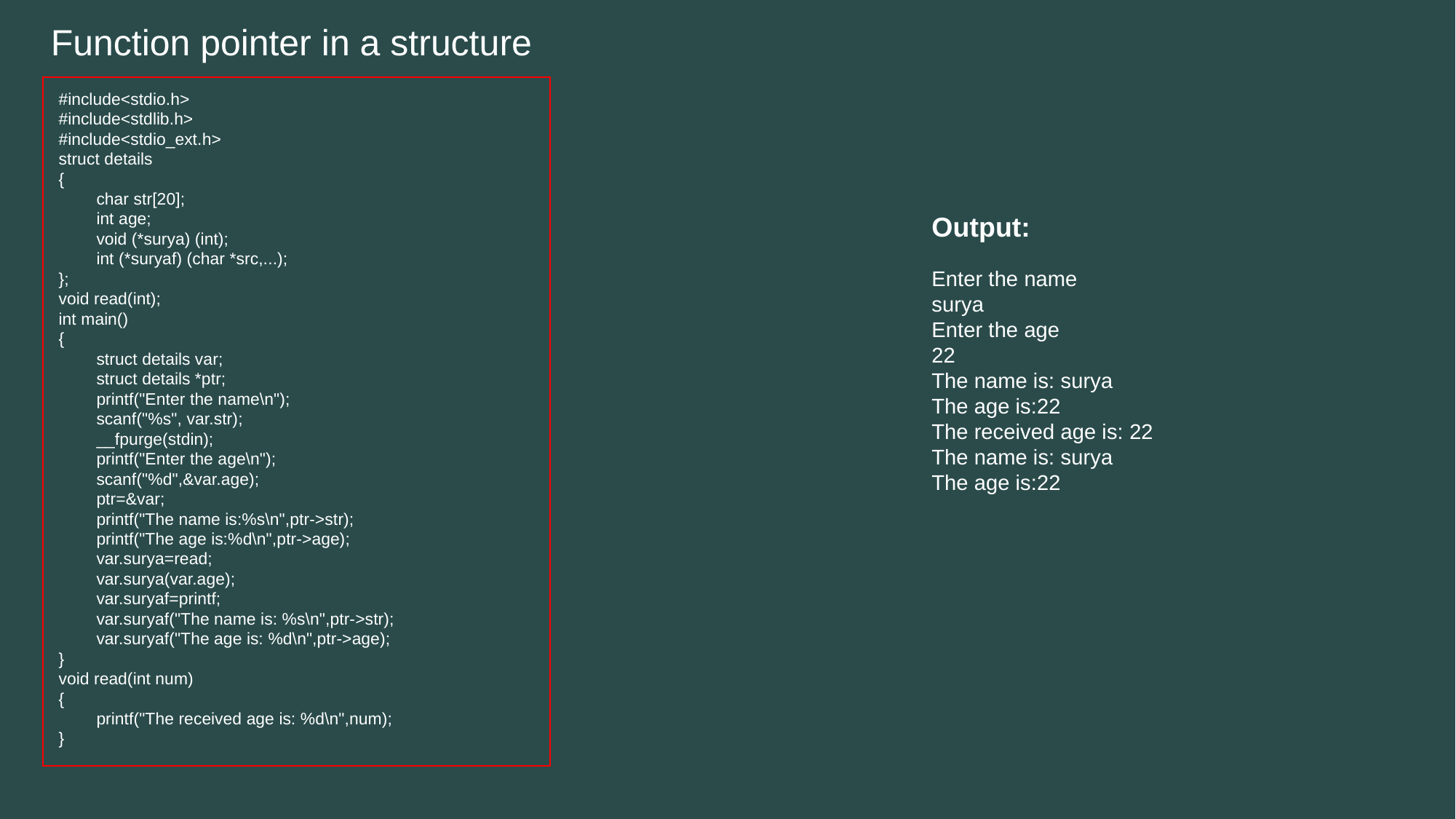

# Function pointer in a structure

#include<stdio.h>
#include<stdlib.h>
#include<stdio_ext.h>
struct details
{
        char str[20];
        int age;
        void (*surya) (int);
        int (*suryaf) (char *src,...);
};
void read(int);
int main()
{
        struct details var;
        struct details *ptr;
        printf("Enter the name\n");
        scanf("%s", var.str);
        __fpurge(stdin);
        printf("Enter the age\n");
        scanf("%d",&var.age);
        ptr=&var;
        printf("The name is:%s\n",ptr->str);
        printf("The age is:%d\n",ptr->age);
        var.surya=read;
        var.surya(var.age);
        var.suryaf=printf;
        var.suryaf("The name is: %s\n",ptr->str);
        var.suryaf("The age is: %d\n",ptr->age);
}
void read(int num)
{
        printf("The received age is: %d\n",num);
}

Output:
Enter the name
surya
Enter the age
22
The name is: surya
The age is:22
The received age is: 22
The name is: surya
The age is:22